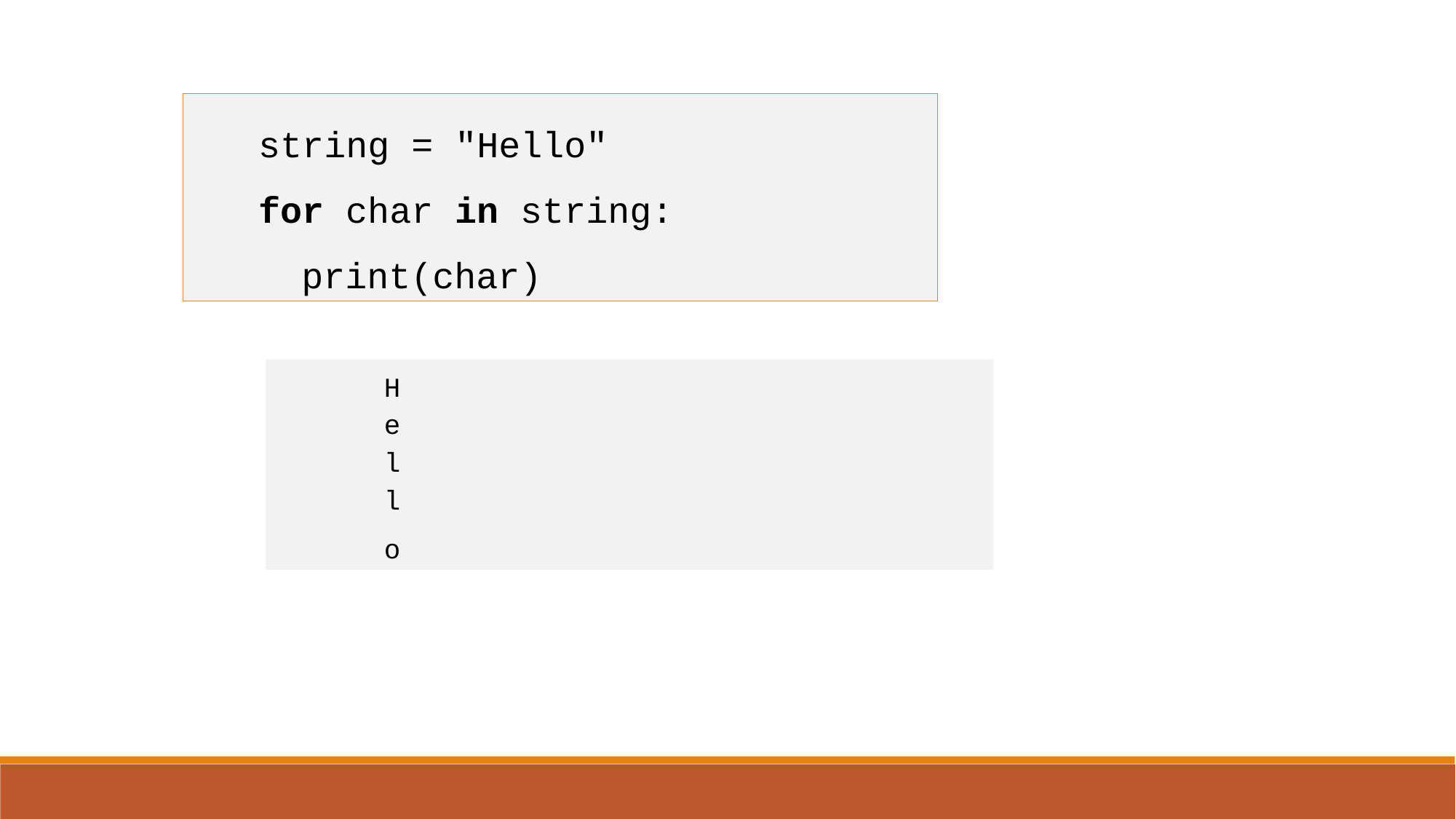

string = "Hello"
for char in string:
print(char)
H
e
l
l
o